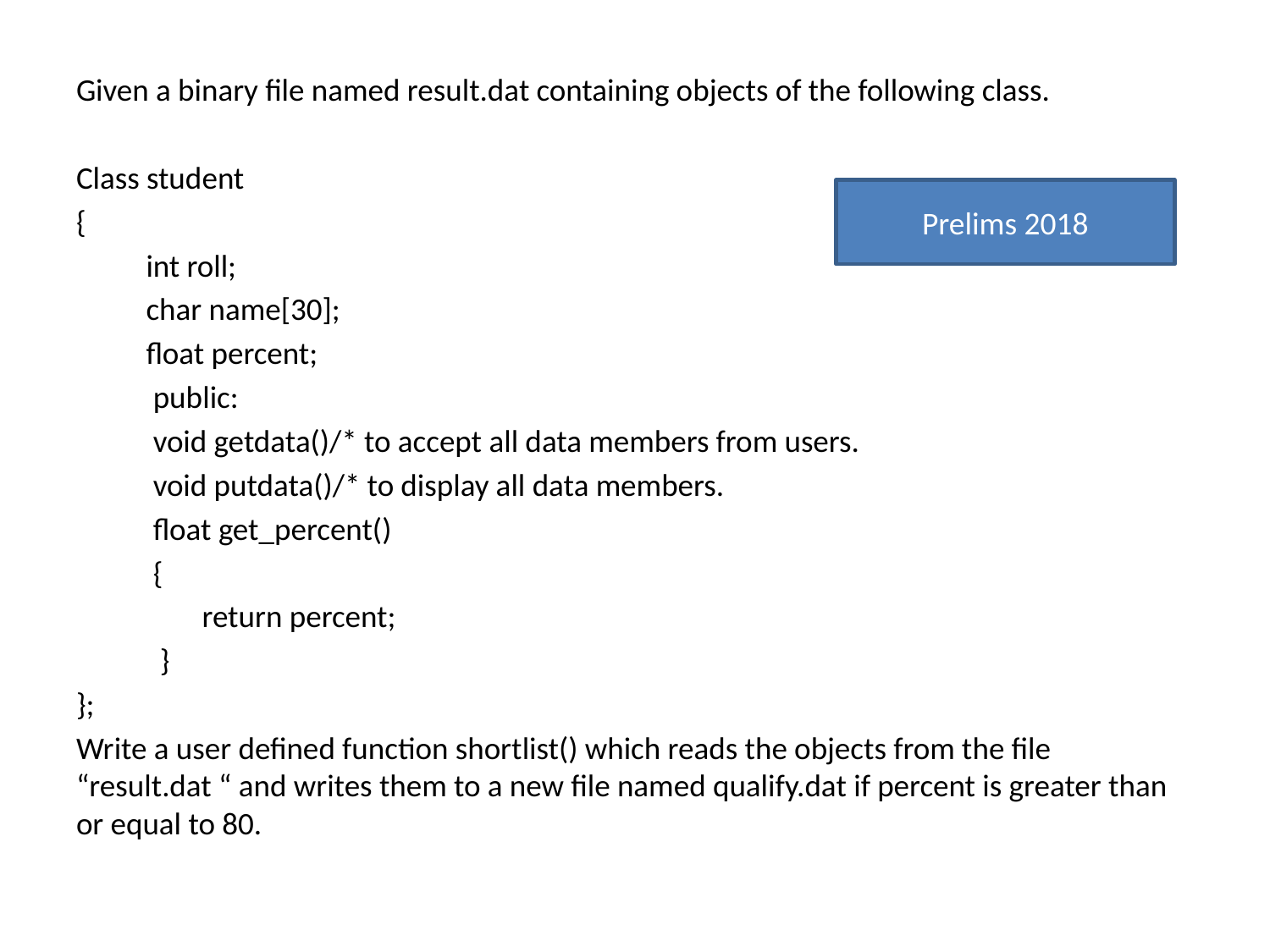

Given a binary file named result.dat containing objects of the following class.

Class student
{
          int roll;
          char name[30];
          float percent;
           public:
           void getdata()/* to accept all data members from users.
           void putdata()/* to display all data members.
           float get_percent()
           {
                  return percent;
            }
};
Write a user defined function shortlist() which reads the objects from the file “result.dat “ and writes them to a new file named qualify.dat if percent is greater than or equal to 80.
Prelims 2018